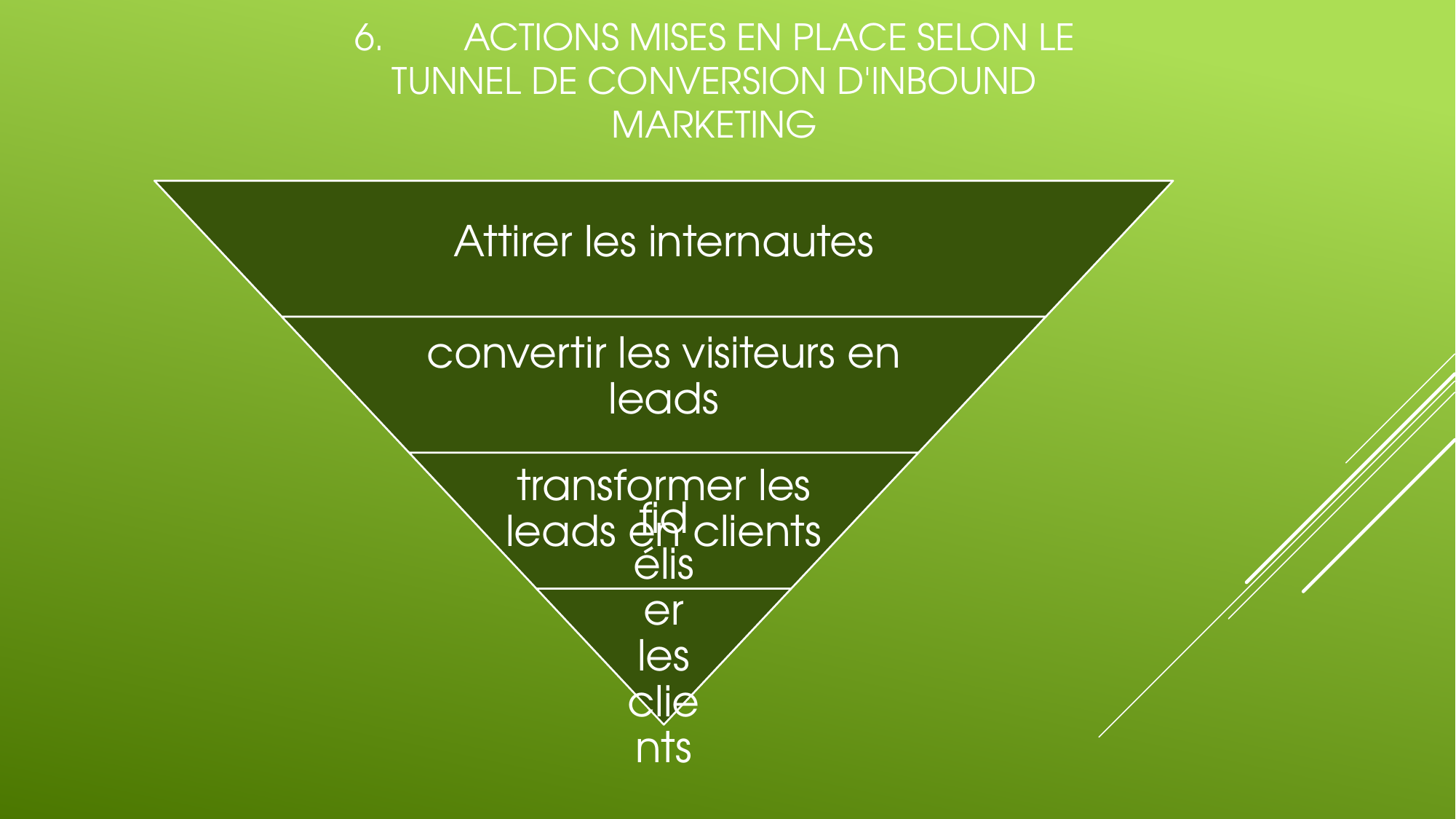

6.	Actions mises en place selon le tunnel de conversion d'Inbound Marketing
Attirer les internautes
convertir les visiteurs en leads
transformer les leads en clients
fidéliser les clients